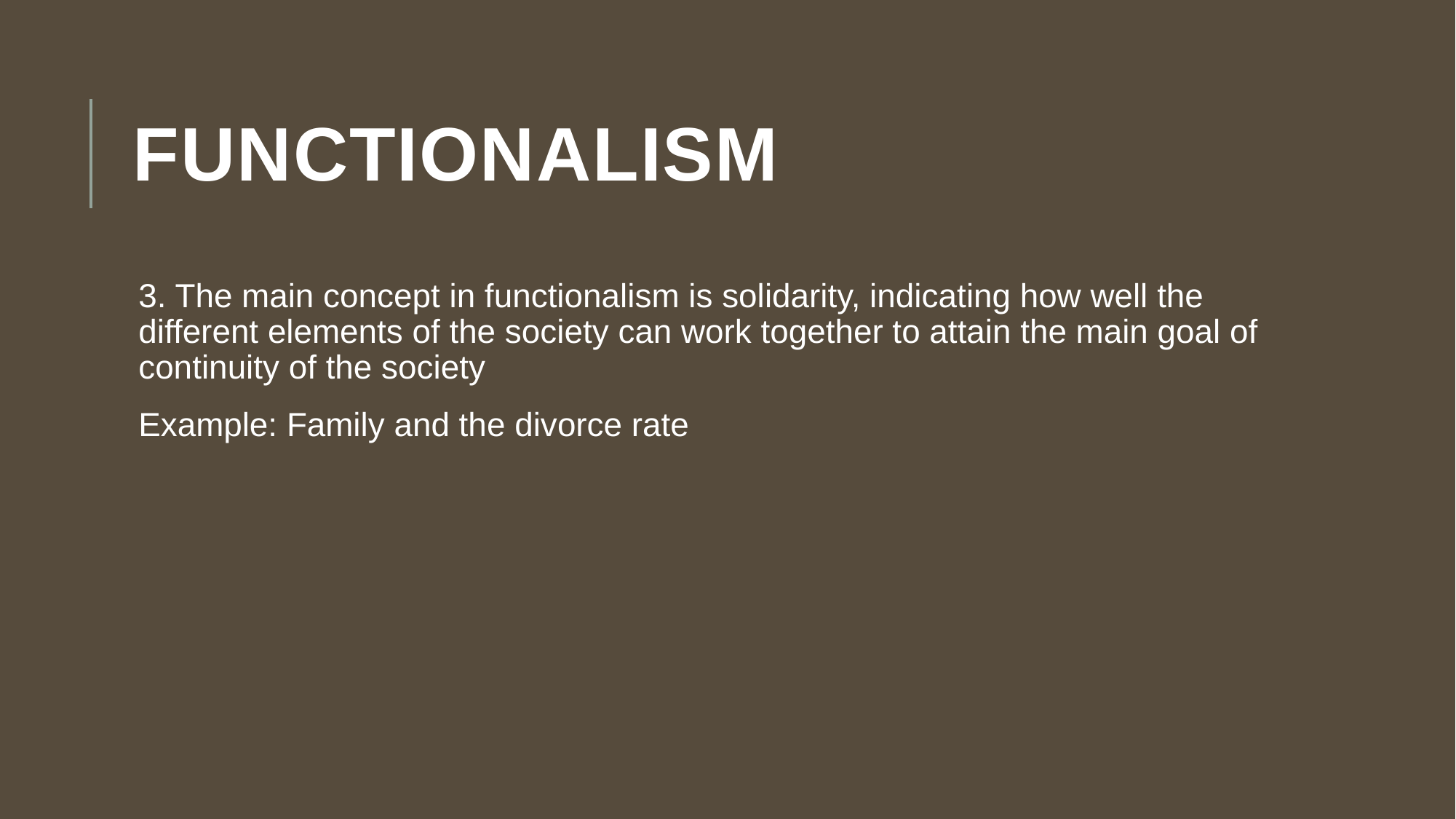

# Functionalism
3. The main concept in functionalism is solidarity, indicating how well the different elements of the society can work together to attain the main goal of continuity of the society
Example: Family and the divorce rate